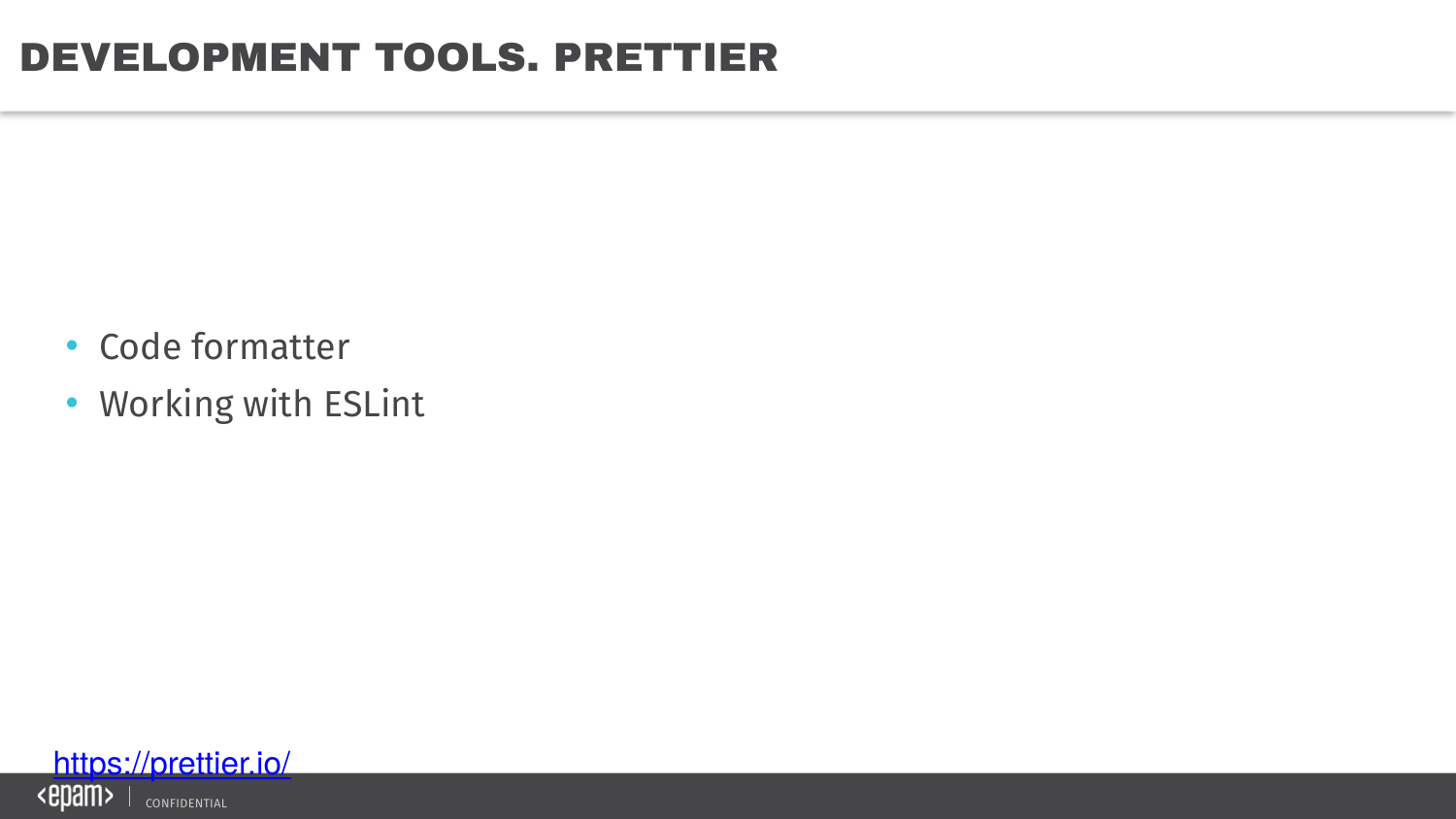

DEVELOPMENT TOOLS. PRETTIER
Code formatter
Working with ESLint

https://prettier.io/